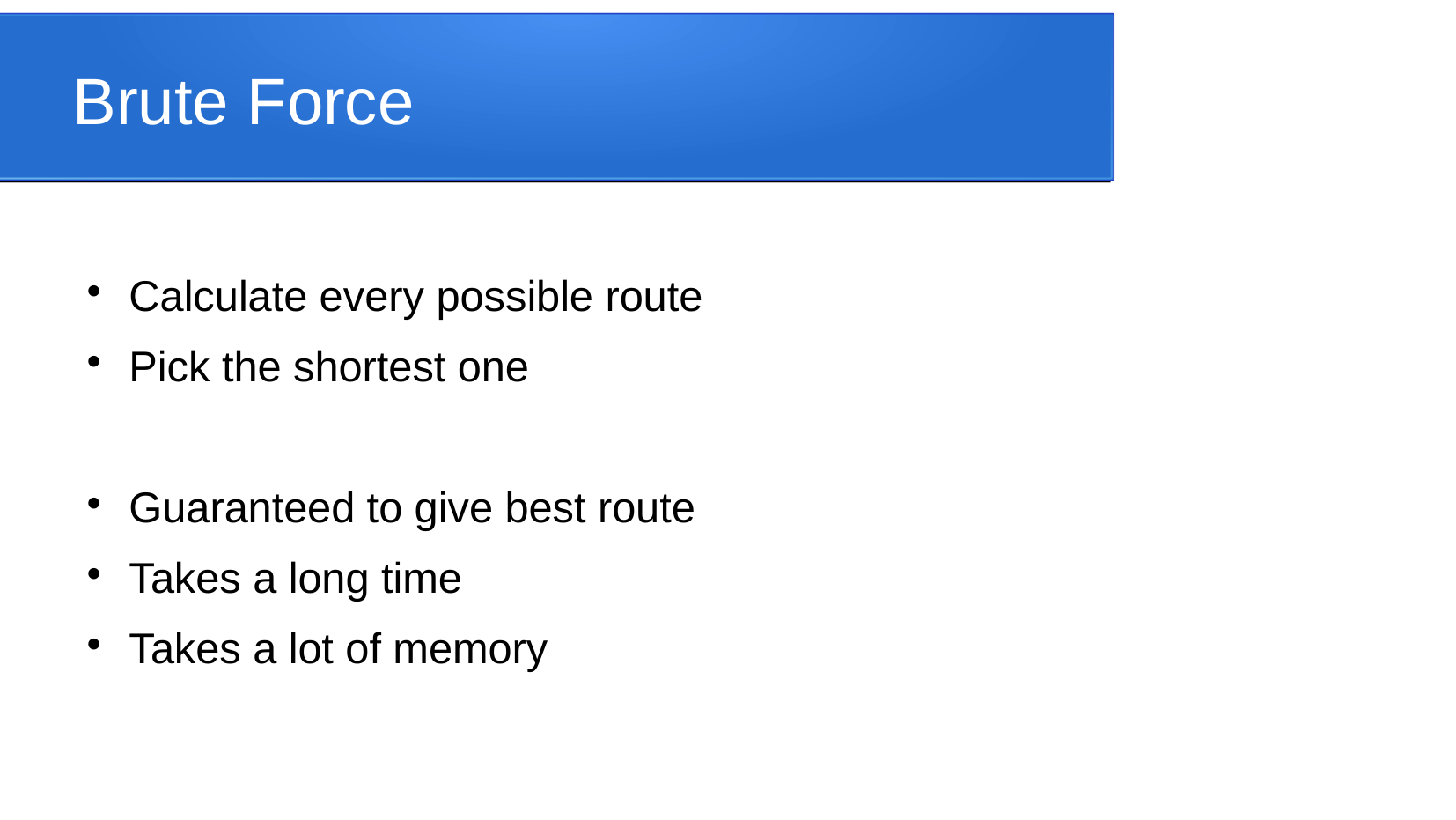

Brute Force

Calculate every possible route
Pick the shortest one

Guaranteed to give best route
Takes a long time
Takes a lot of memory